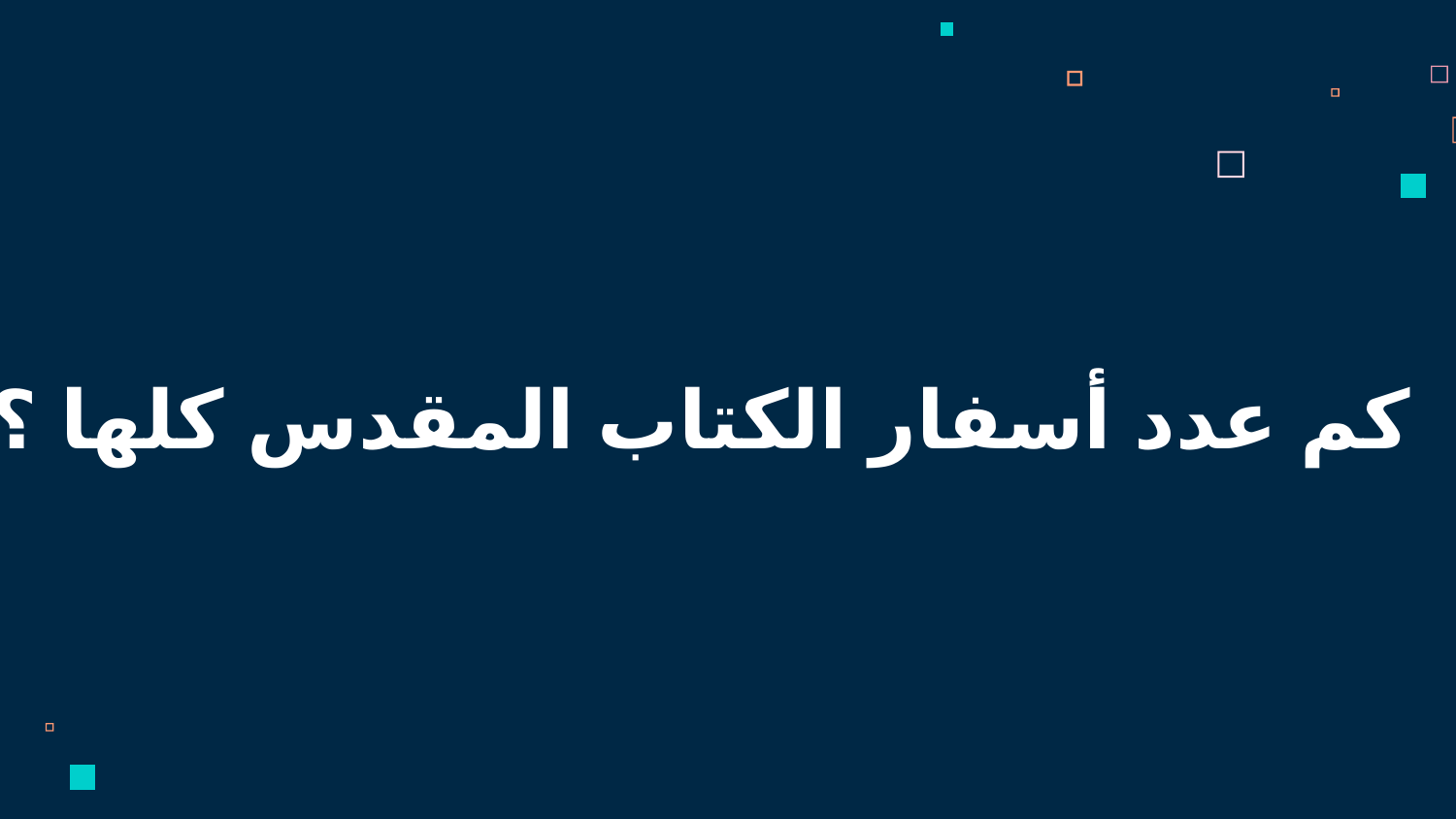

كم عدد أسفار الكتاب المقدس كلها ؟